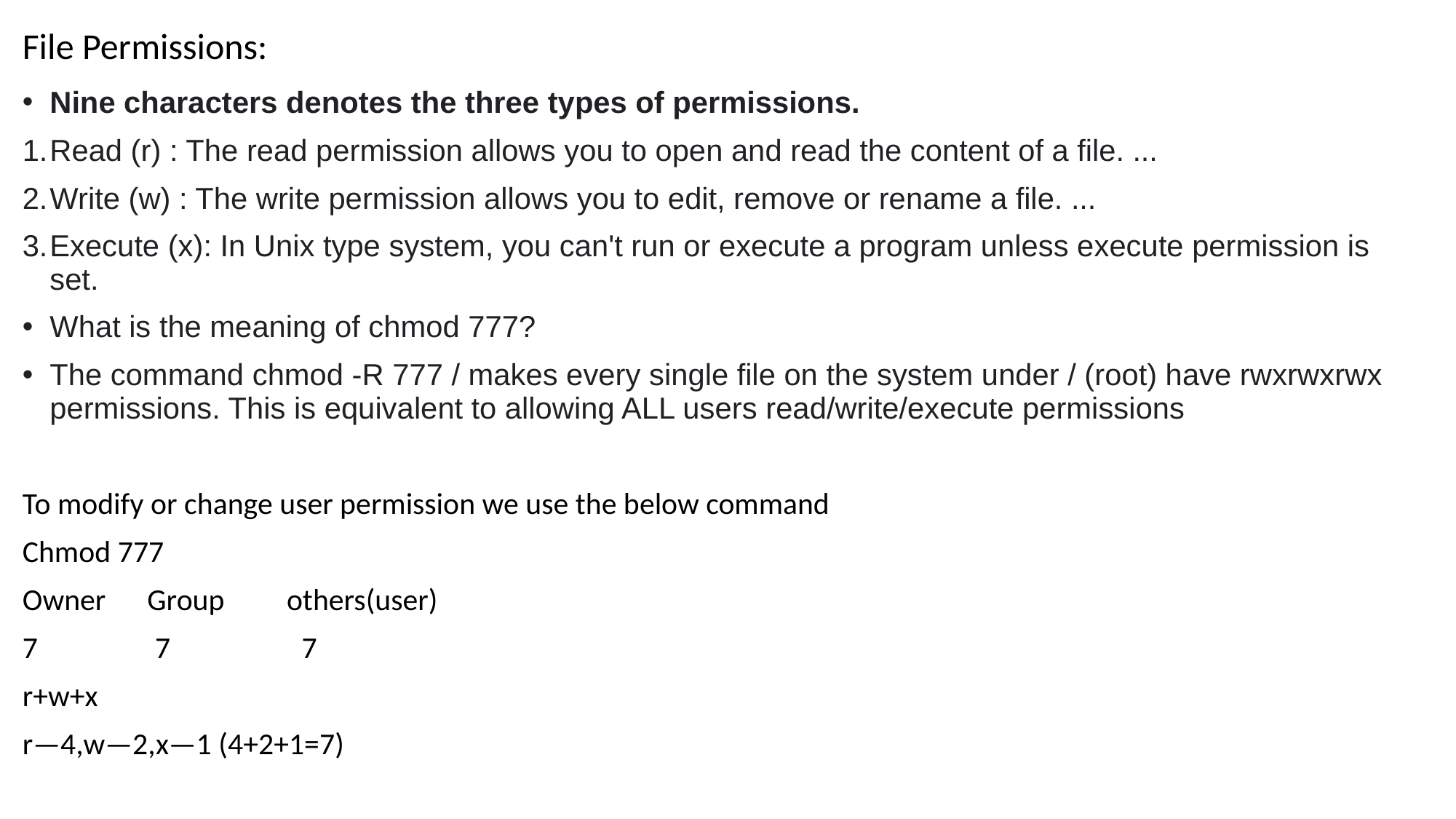

# File Permissions:
Nine characters denotes the three types of permissions.
Read (r) : The read permission allows you to open and read the content of a file. ...
Write (w) : The write permission allows you to edit, remove or rename a file. ...
Execute (x): In Unix type system, you can't run or execute a program unless execute permission is set.
What is the meaning of chmod 777?
The command chmod -R 777 / makes every single file on the system under / (root) have rwxrwxrwx permissions. This is equivalent to allowing ALL users read/write/execute permissions

To modify or change user permission we use the below command
Chmod 777
Owner      Group         others(user)
7                 7                   7
r+w+x
r—4,w—2,x—1 (4+2+1=7)